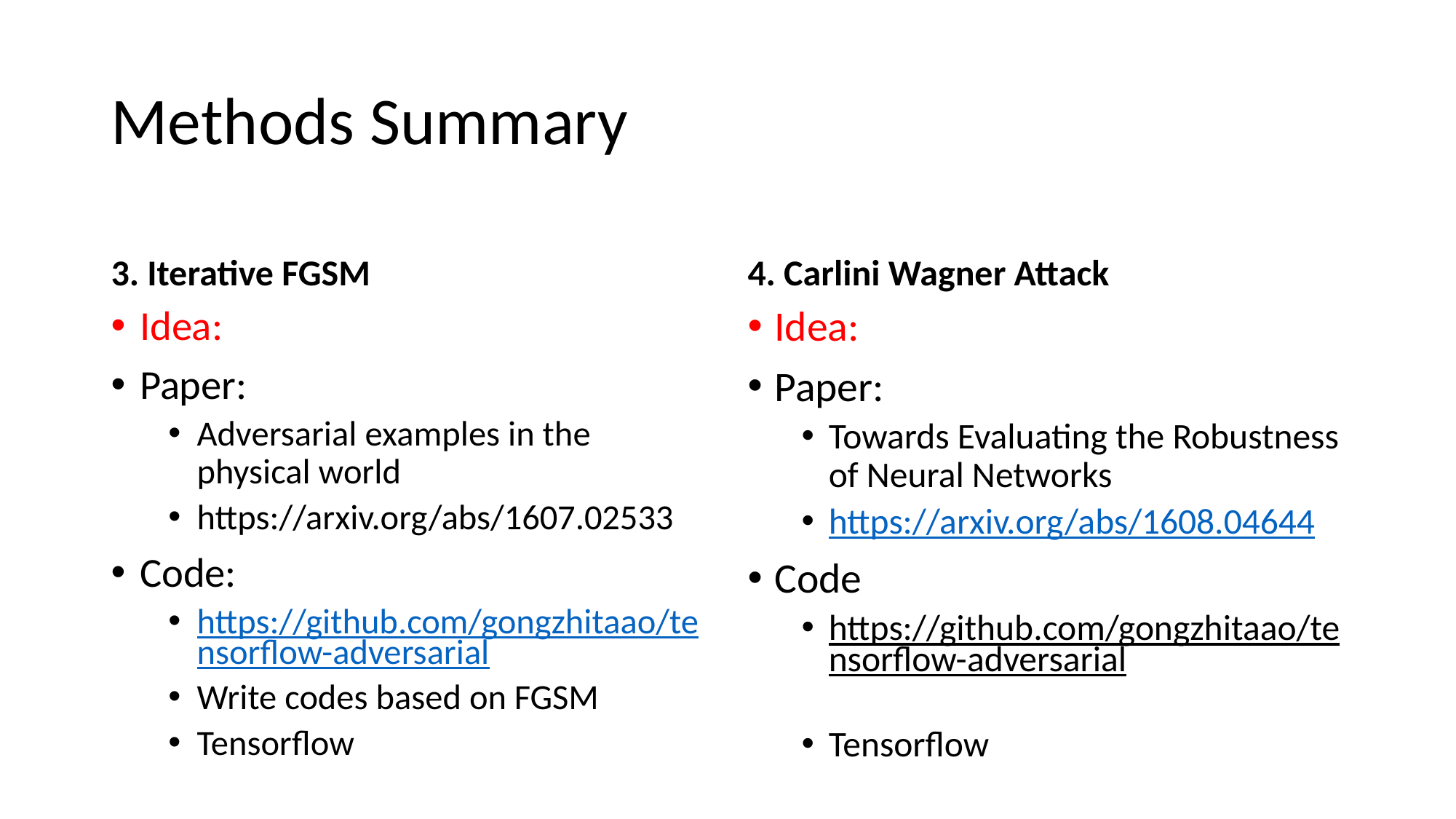

# Methods Summary
3. Iterative FGSM
4. Carlini Wagner Attack
Idea:
Paper:
Adversarial examples in the physical world
https://arxiv.org/abs/1607.02533
Code:
https://github.com/gongzhitaao/tensorflow-adversarial
Write codes based on FGSM
Tensorflow

Idea:
Paper:
Towards Evaluating the Robustness of Neural Networks
https://arxiv.org/abs/1608.04644
Code
https://github.com/gongzhitaao/tensorflow-adversarial
Tensorflow